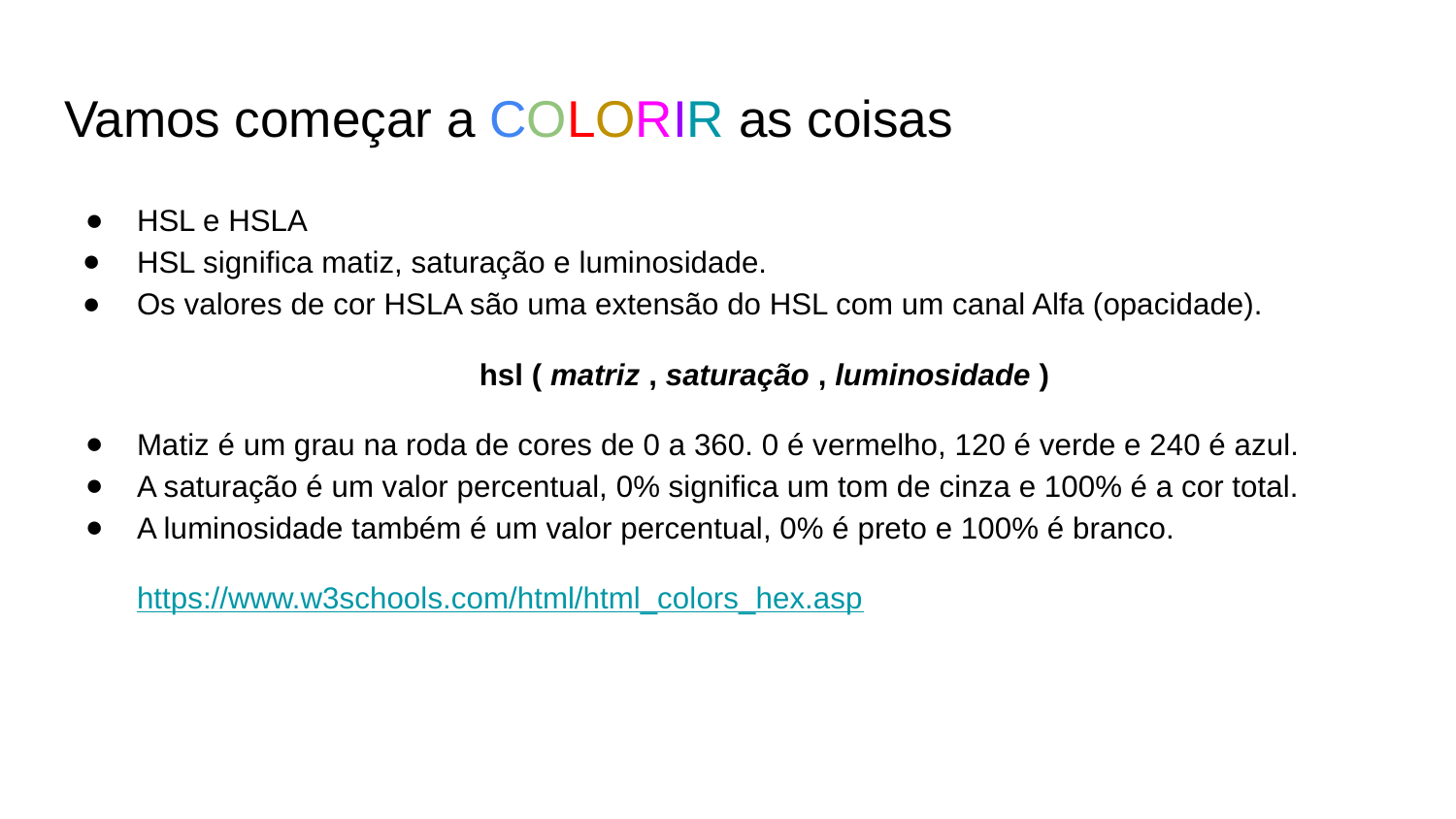

# Vamos começar a COLORIR as coisas
HSL e HSLA
HSL significa matiz, saturação e luminosidade.
Os valores de cor HSLA são uma extensão do HSL com um canal Alfa (opacidade).
hsl ( matriz , saturação , luminosidade )
Matiz é um grau na roda de cores de 0 a 360. 0 é vermelho, 120 é verde e 240 é azul.
A saturação é um valor percentual, 0% significa um tom de cinza e 100% é a cor total.
A luminosidade também é um valor percentual, 0% é preto e 100% é branco.
https://www.w3schools.com/html/html_colors_hex.asp